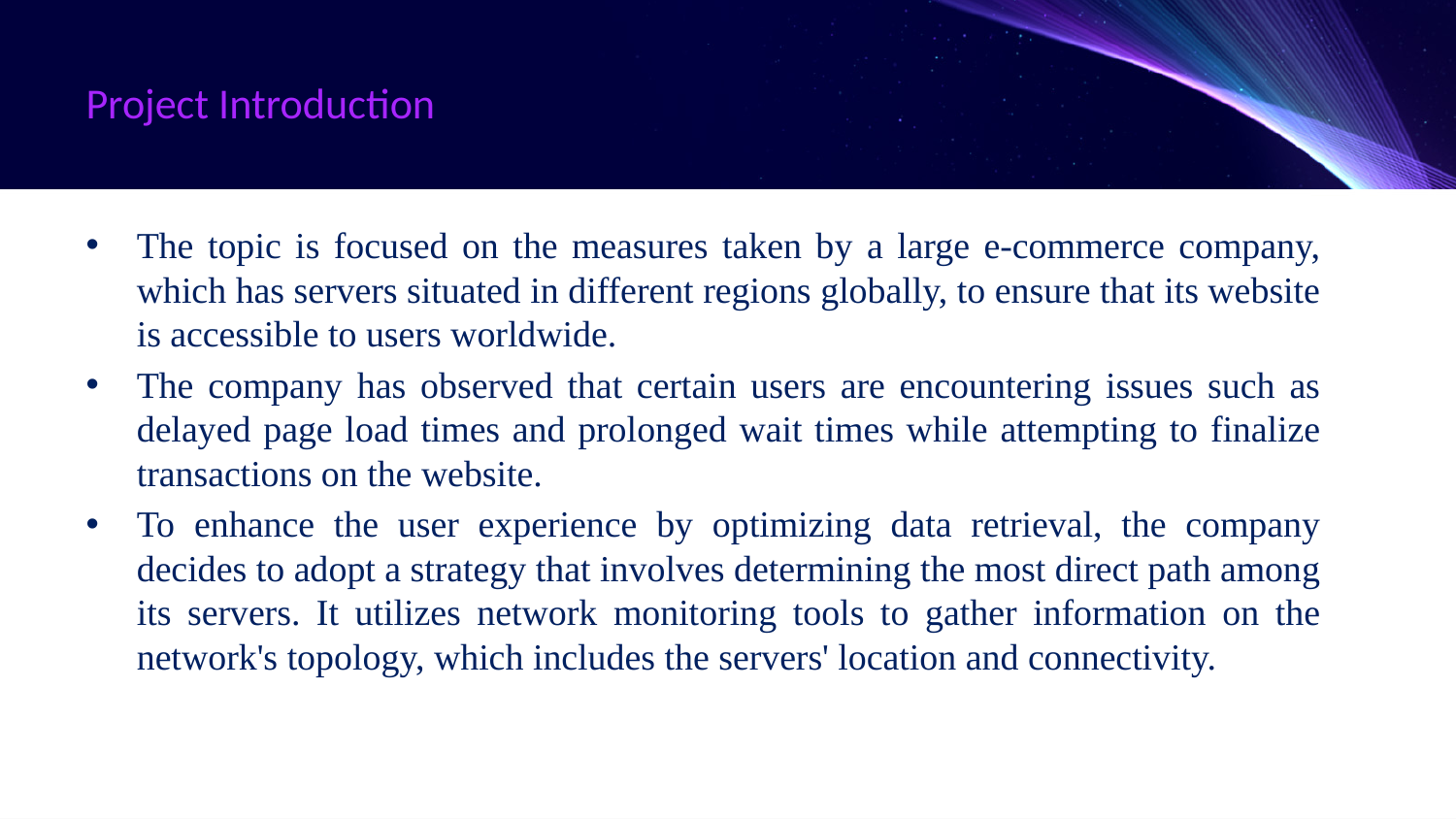

# Project Introduction
The topic is focused on the measures taken by a large e-commerce company, which has servers situated in different regions globally, to ensure that its website is accessible to users worldwide.
The company has observed that certain users are encountering issues such as delayed page load times and prolonged wait times while attempting to finalize transactions on the website.
To enhance the user experience by optimizing data retrieval, the company decides to adopt a strategy that involves determining the most direct path among its servers. It utilizes network monitoring tools to gather information on the network's topology, which includes the servers' location and connectivity.